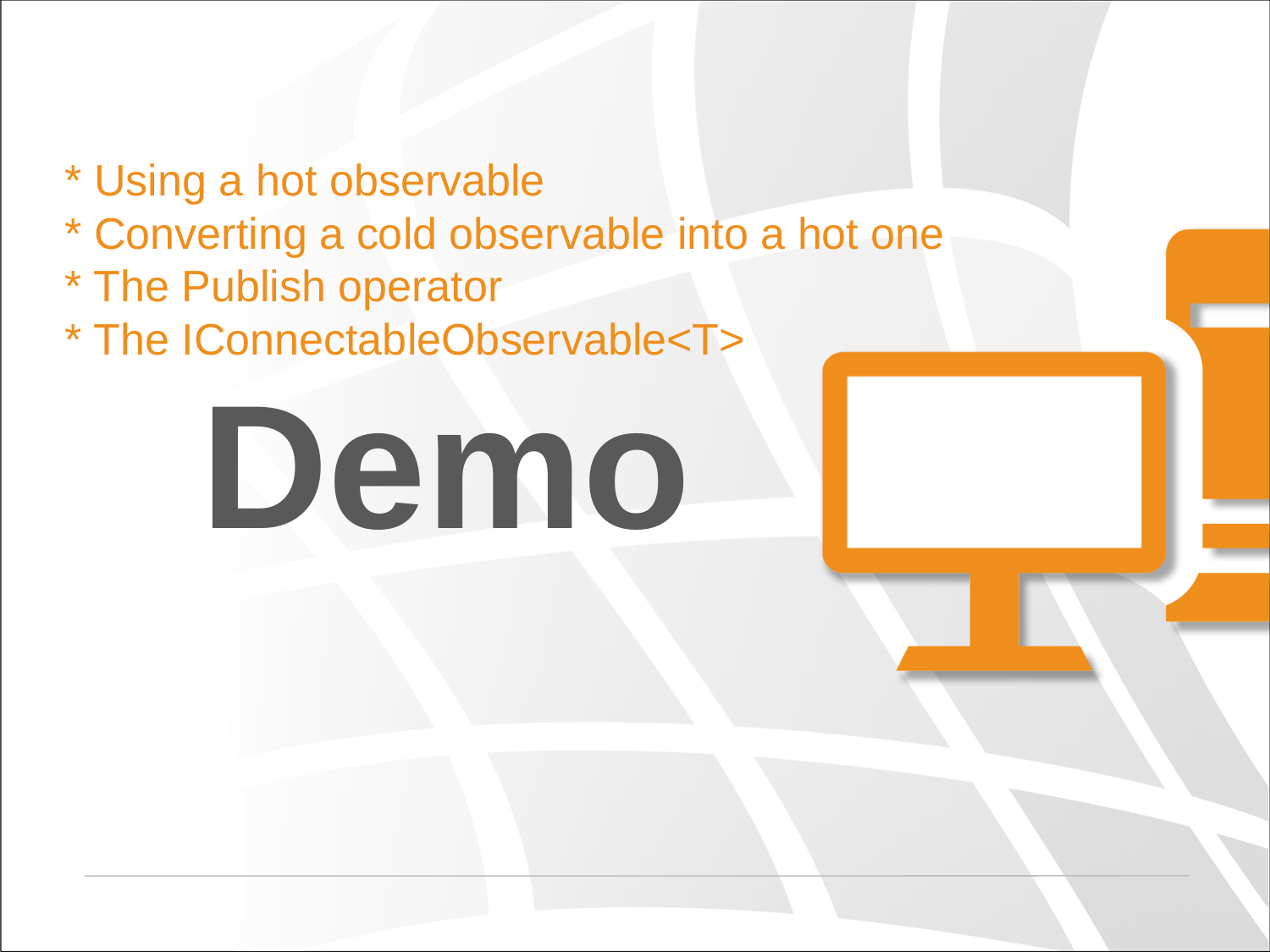

# * Using a hot observable * Converting a cold observable into a hot one * The Publish operator * The IConnectableObservable<T>